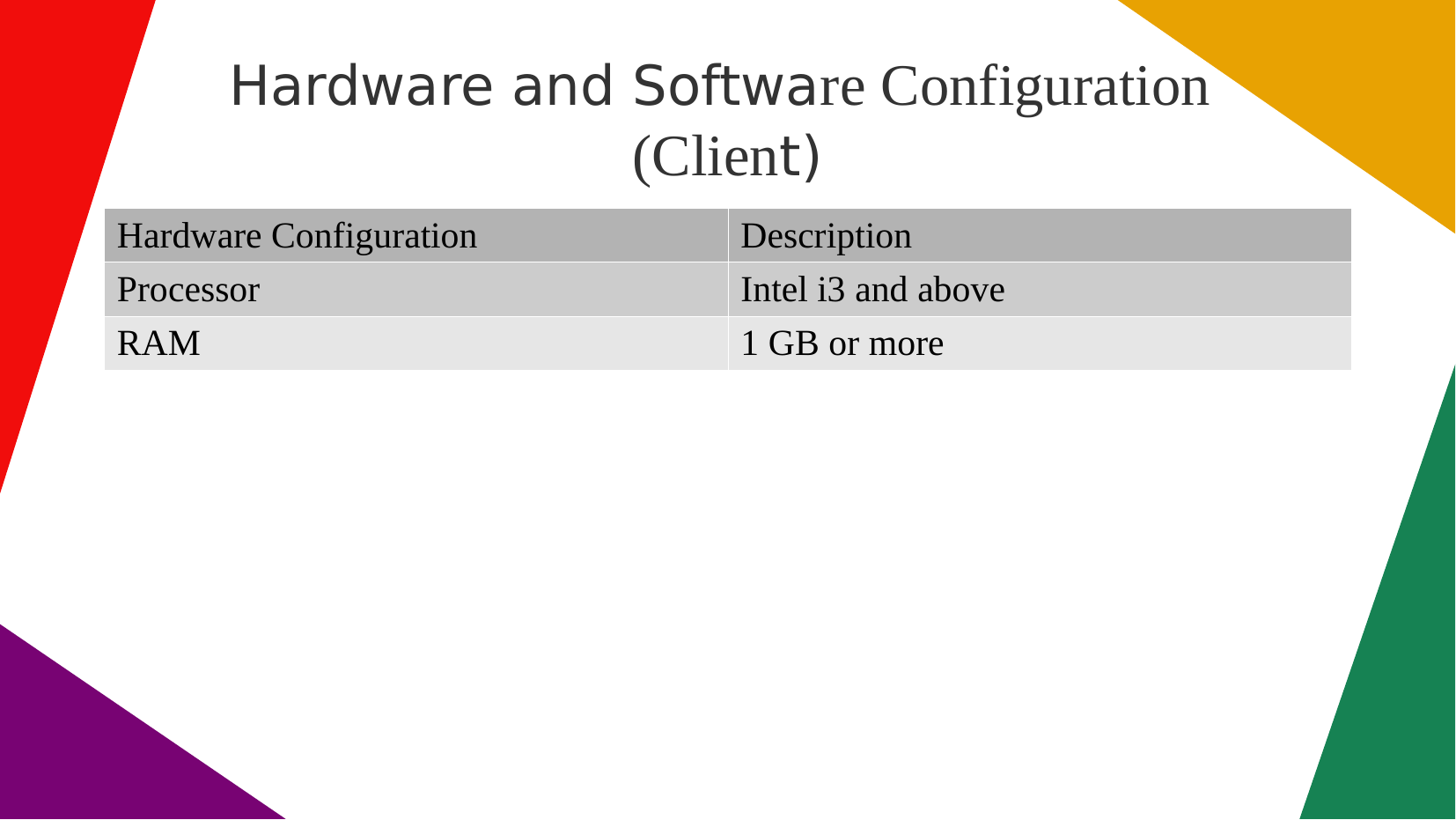

# Hardware and Software Configuration (Client)
| Hardware Configuration | Description |
| --- | --- |
| Processor | Intel i3 and above |
| RAM | 1 GB or more |